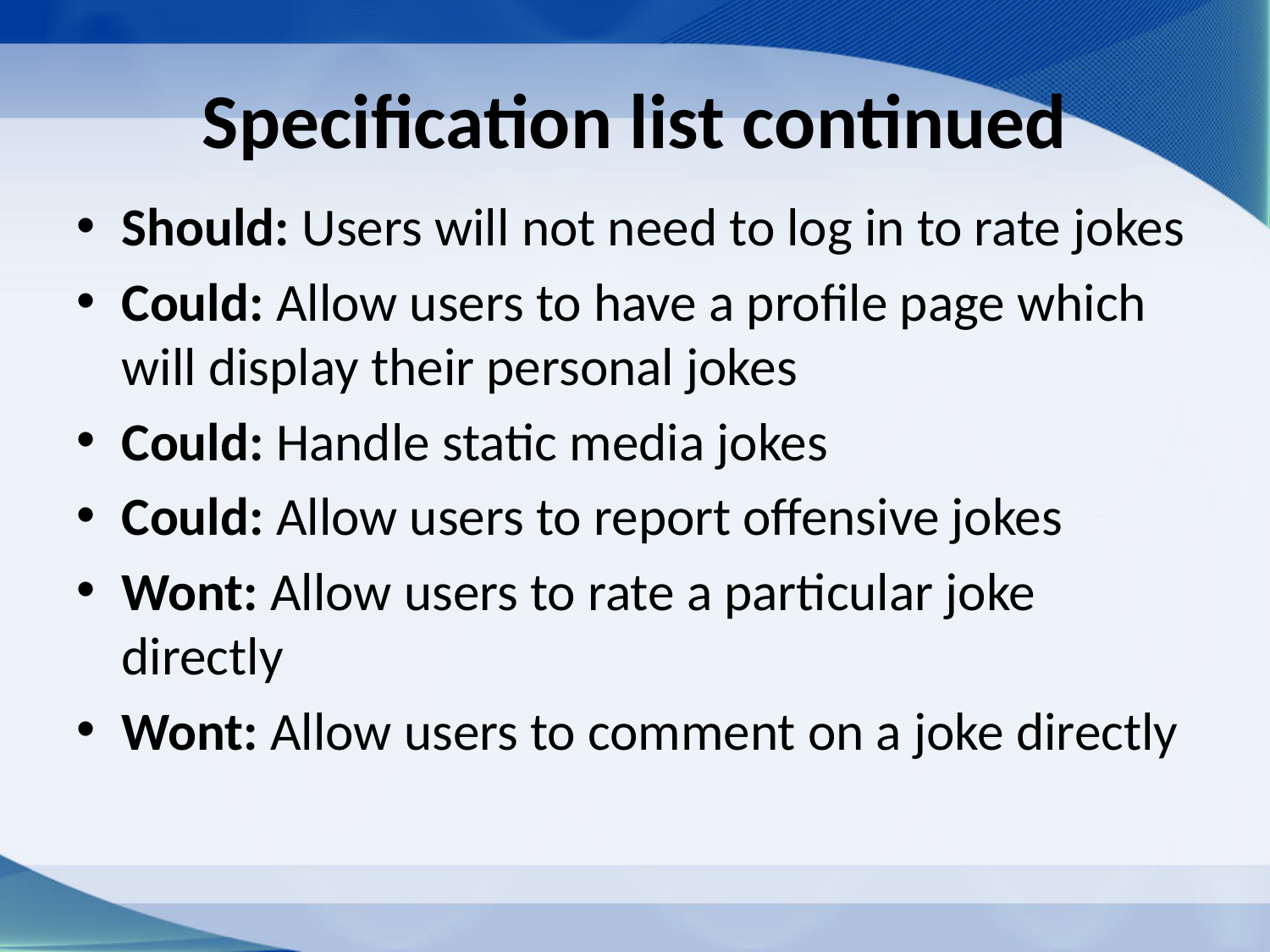

# Specification list continued
Should: Users will not need to log in to rate jokes
Could: Allow users to have a profile page which will display their personal jokes
Could: Handle static media jokes
Could: Allow users to report offensive jokes
Wont: Allow users to rate a particular joke directly
Wont: Allow users to comment on a joke directly